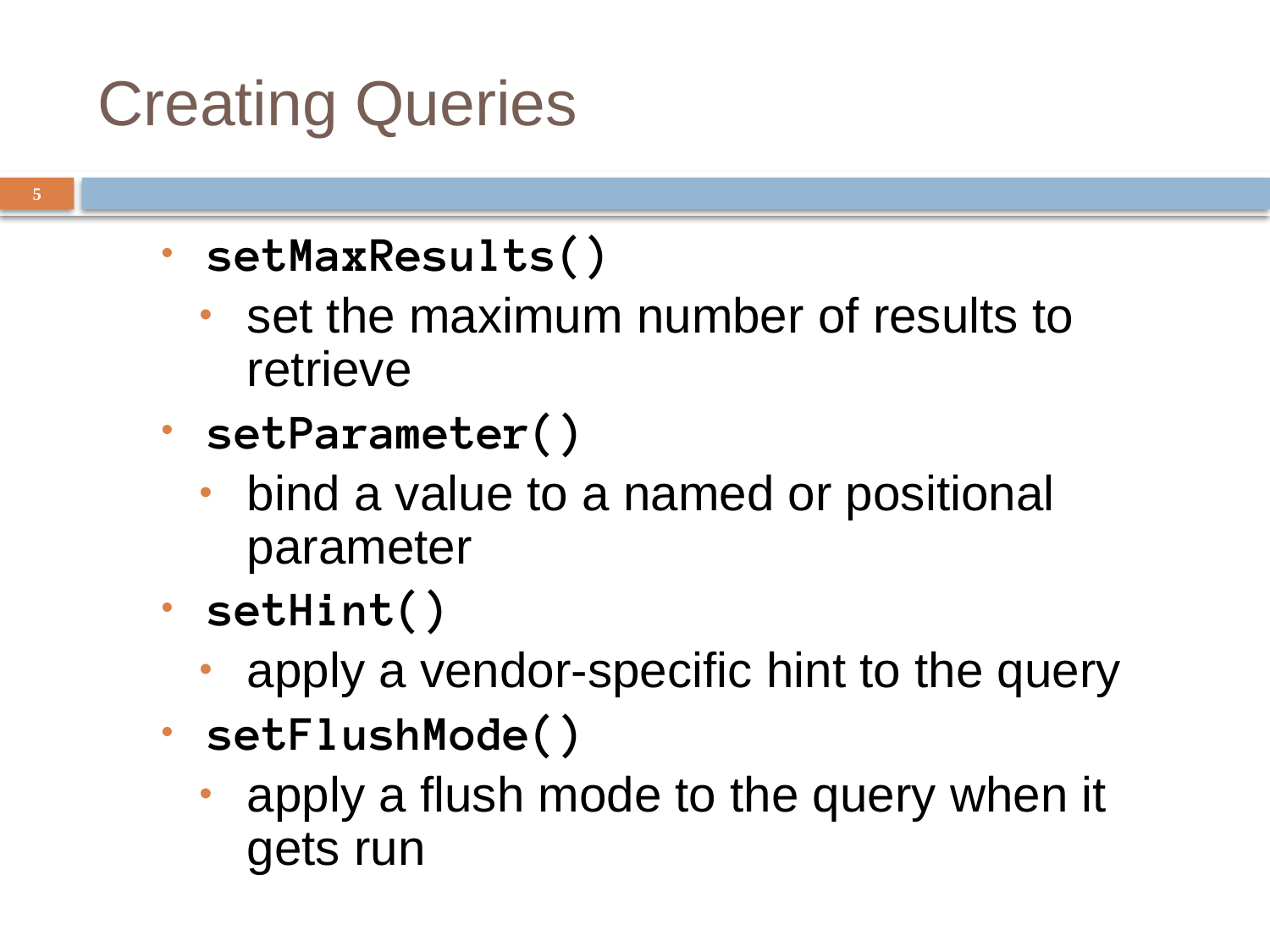

# Creating Queries
5
setMaxResults()
set the maximum number of results to retrieve
setParameter()
bind a value to a named or positional parameter
setHint()
apply a vendor-specific hint to the query
setFlushMode()
apply a flush mode to the query when it gets run